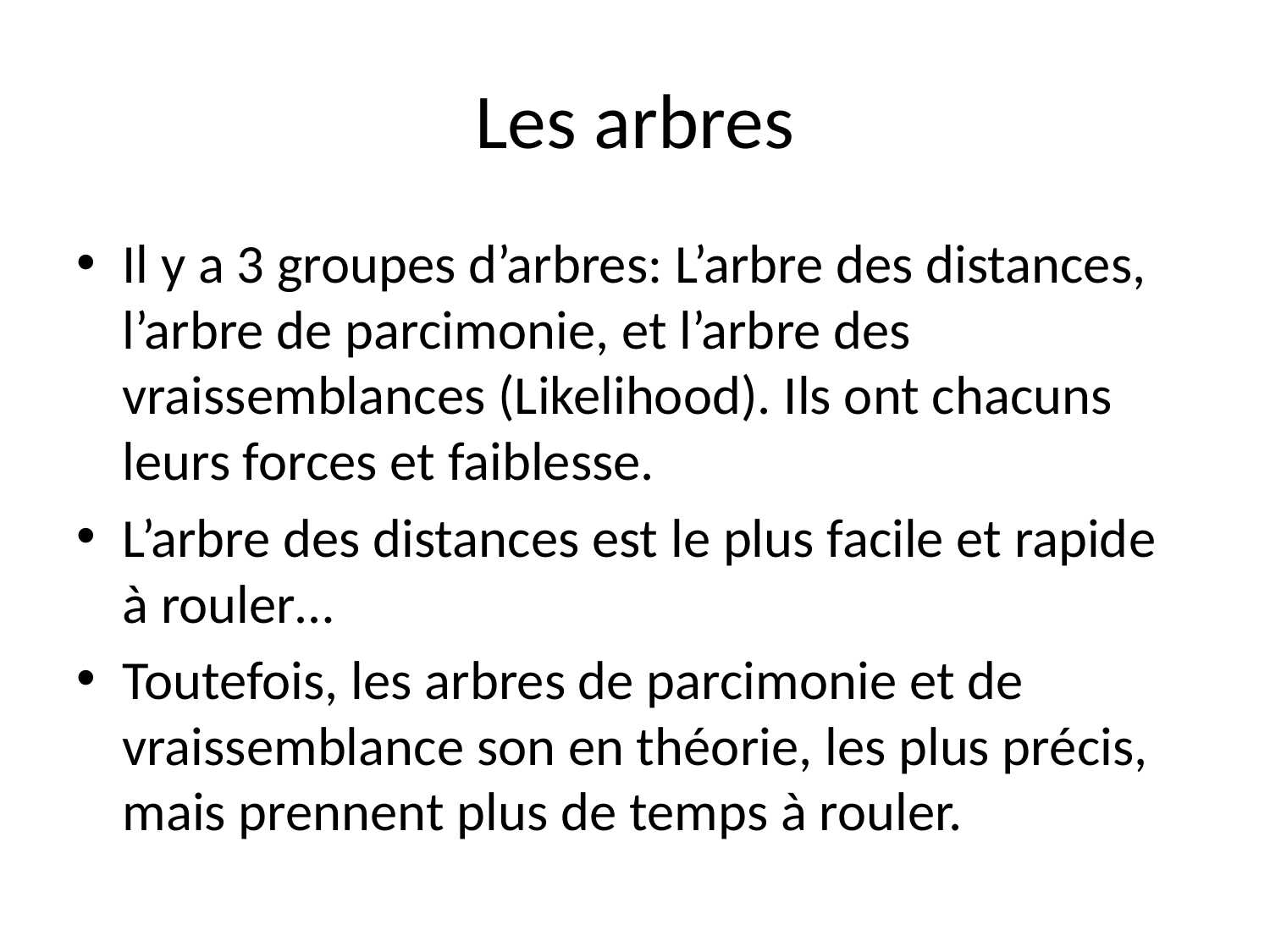

# Les arbres
Il y a 3 groupes d’arbres: L’arbre des distances, l’arbre de parcimonie, et l’arbre des vraissemblances (Likelihood). Ils ont chacuns leurs forces et faiblesse.
L’arbre des distances est le plus facile et rapide à rouler…
Toutefois, les arbres de parcimonie et de vraissemblance son en théorie, les plus précis, mais prennent plus de temps à rouler.